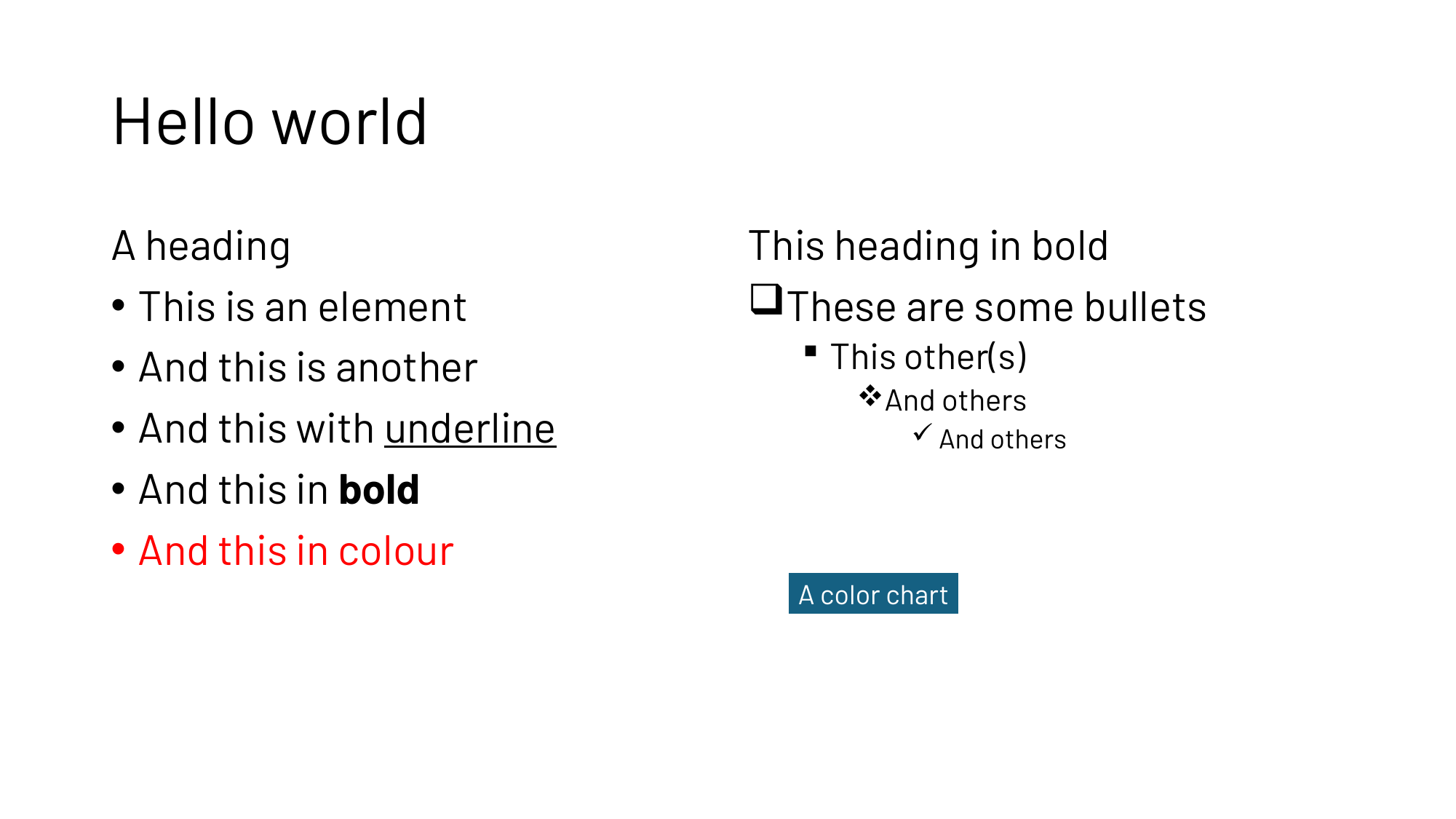

# Hello world
A heading
This is an element
And this is another
And this with underline
And this in bold
And this in colour
This heading in bold
These are some bullets
This other(s)
And others
And others
A color chart